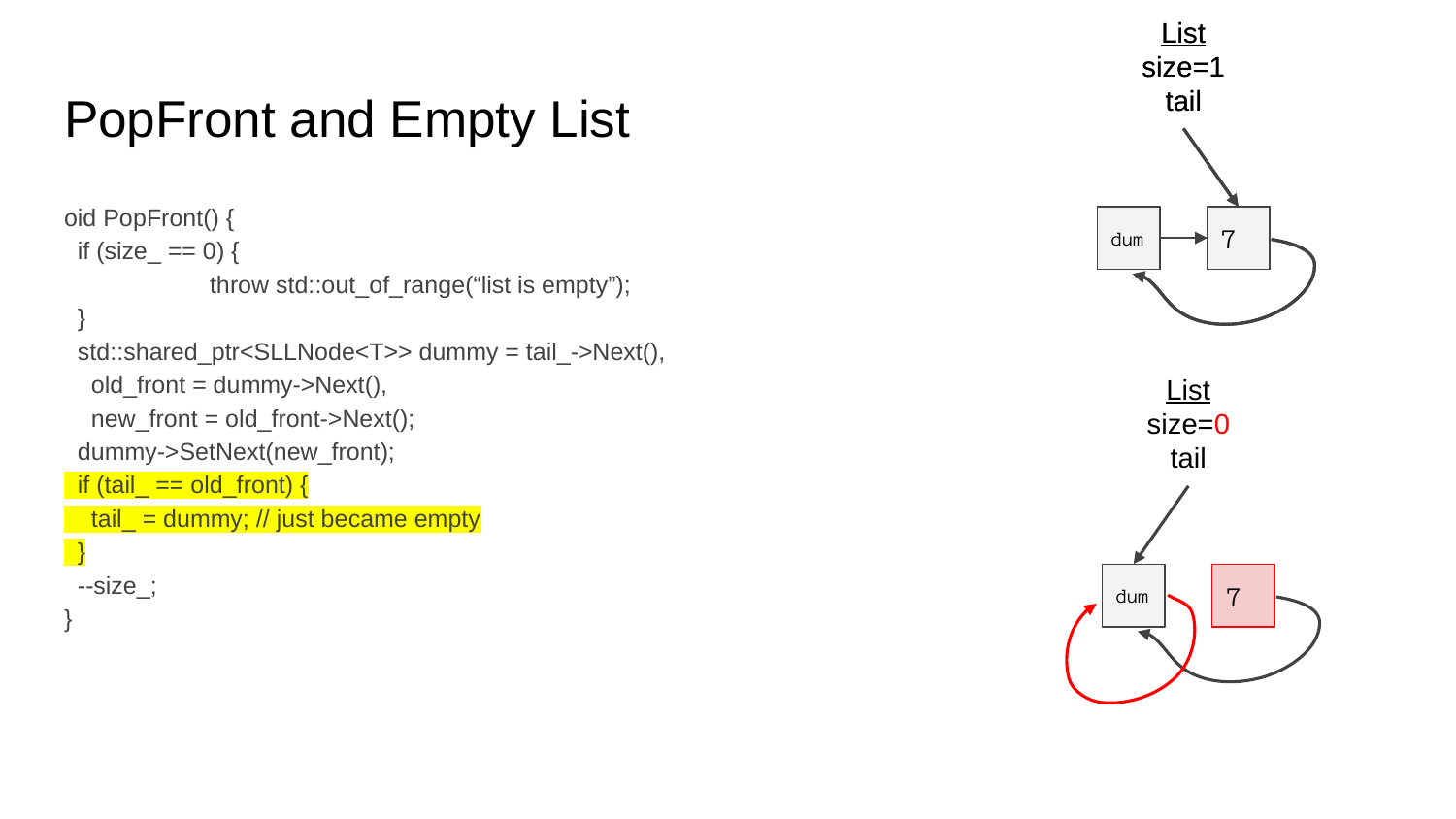

List
size=1
tail
List
size=1
tail
# PopFront and Empty List
oid PopFront() {
  if (size_ == 0) {
	throw std::out_of_range(“list is empty”);
  }
  std::shared_ptr<SLLNode<T>> dummy = tail_->Next(),
    old_front = dummy->Next(),
    new_front = old_front->Next();
  dummy->SetNext(new_front);
  if (tail_ == old_front) {
    tail_ = dummy; // just became empty
  }
  --size_;
}

dum
dum
7
7

List
size=0
tail
dum
7